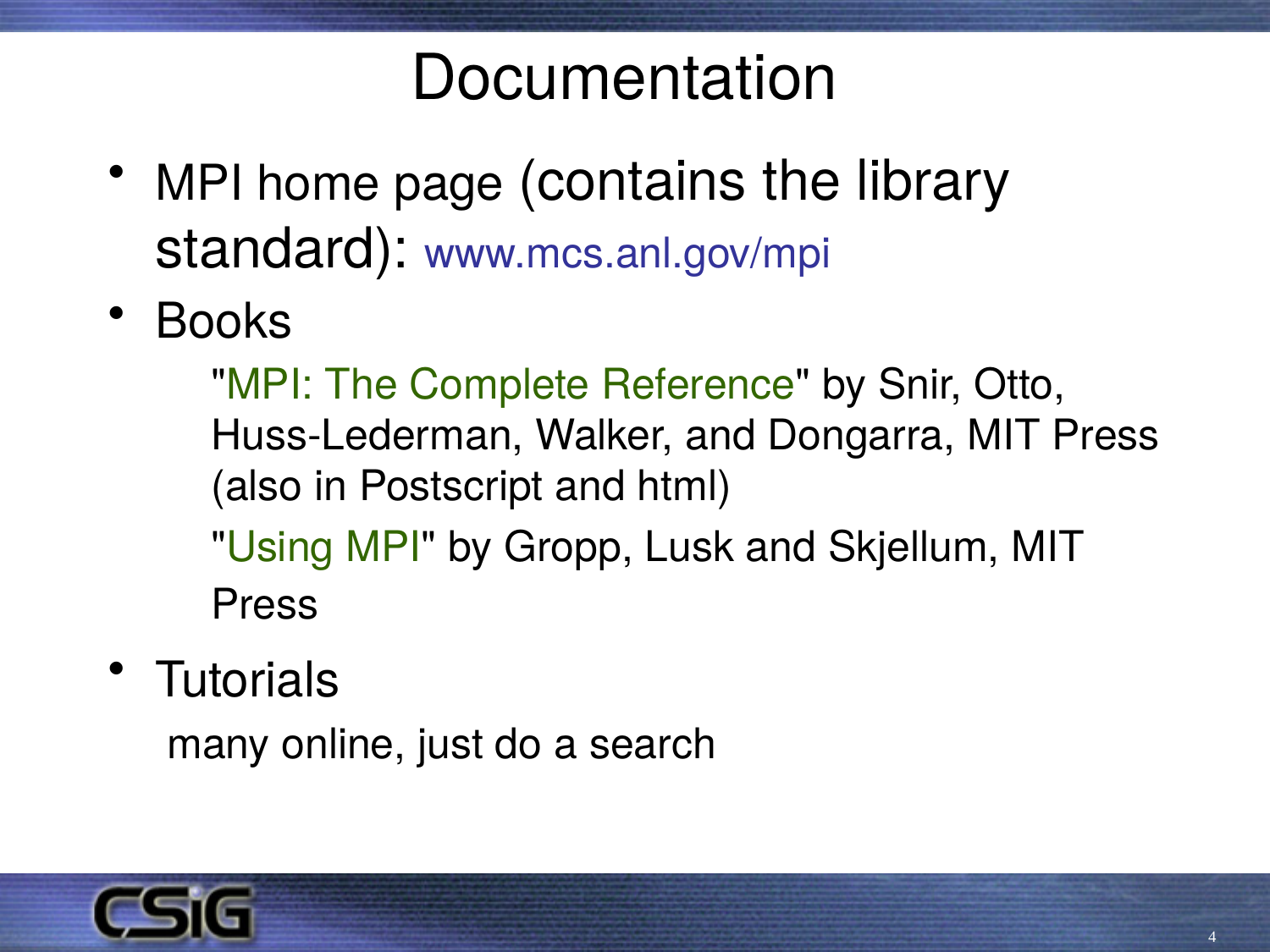

# Documentation
MPI home page (contains the library standard): www.mcs.anl.gov/mpi
Books
"MPI: The Complete Reference" by Snir, Otto, Huss-Lederman, Walker, and Dongarra, MIT Press (also in Postscript and html)
"Using MPI" by Gropp, Lusk and Skjellum, MIT Press
Tutorials
     many online, just do a search